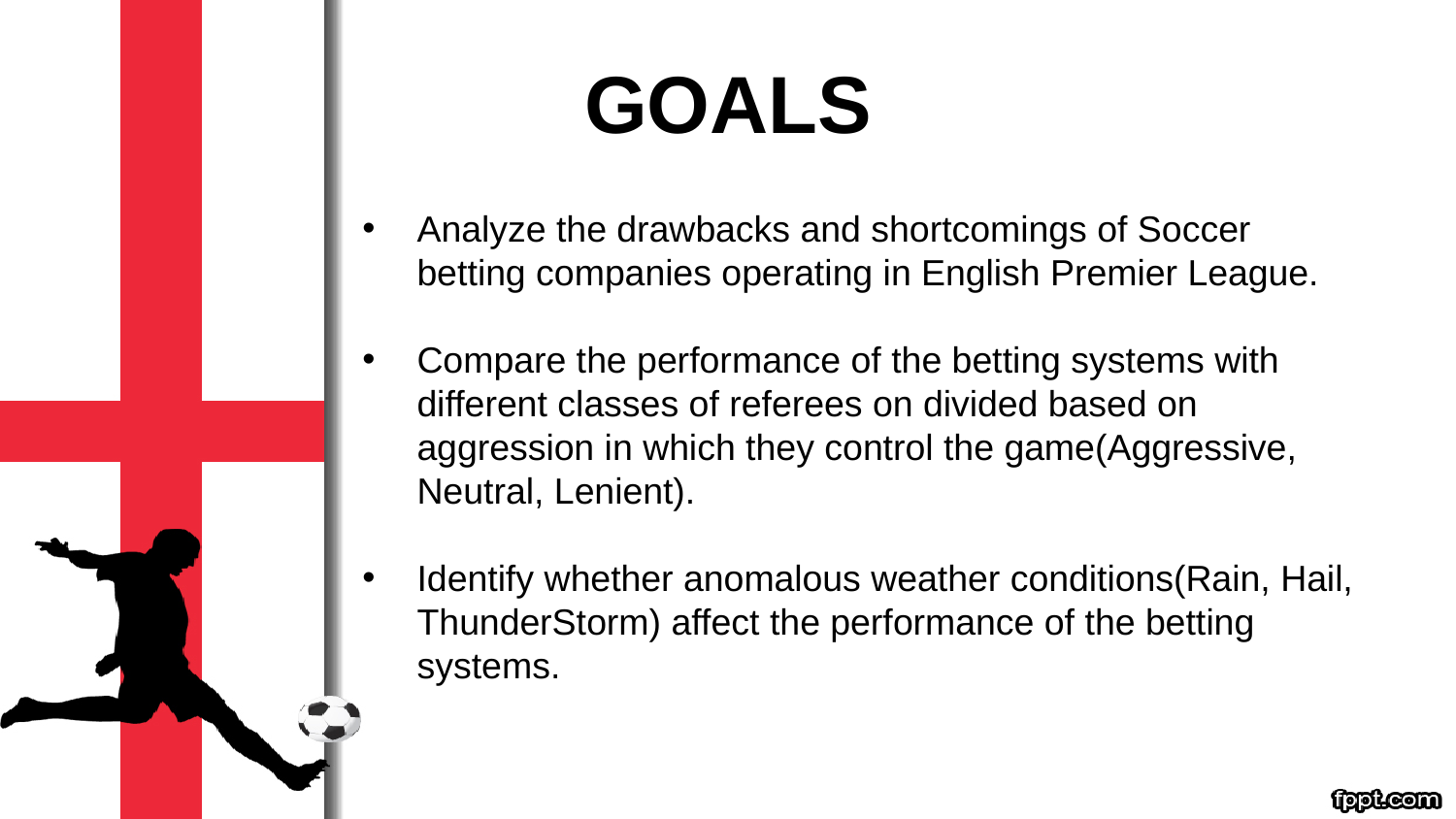

# GOALS
Analyze the drawbacks and shortcomings of Soccer betting companies operating in English Premier League.

Compare the performance of the betting systems with different classes of referees on divided based on aggression in which they control the game(Aggressive, Neutral, Lenient).

Identify whether anomalous weather conditions(Rain, Hail, ThunderStorm) affect the performance of the betting systems.